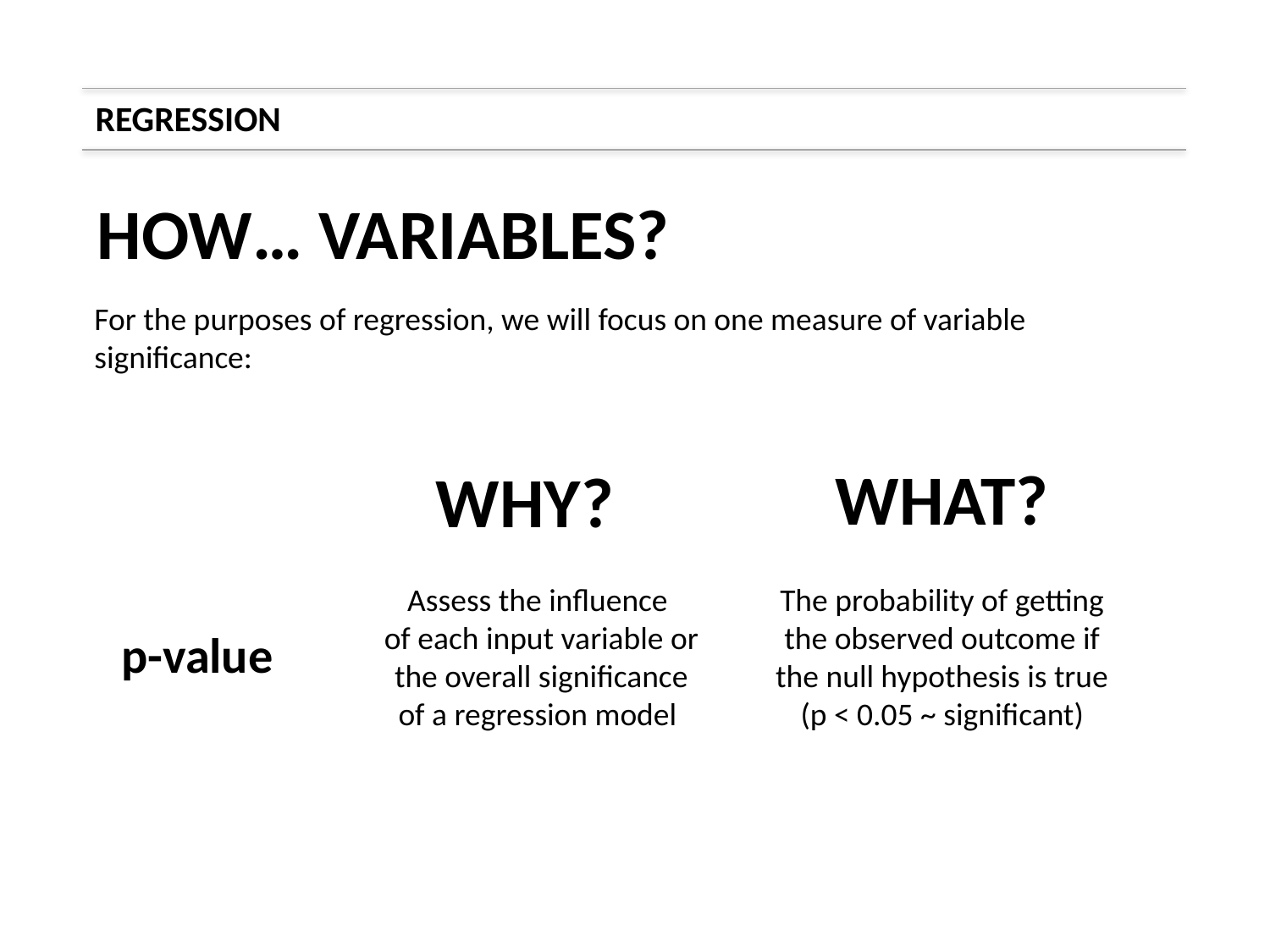

REGRESSION
HOW… VARIABLES?
For the purposes of regression, we will focus on one measure of variable significance:

WHAT?
WHY?
Assess the influence
of each input variable or the overall significance of a regression model
The probability of getting the observed outcome if the null hypothesis is true (p < 0.05 ~ significant)
p-value